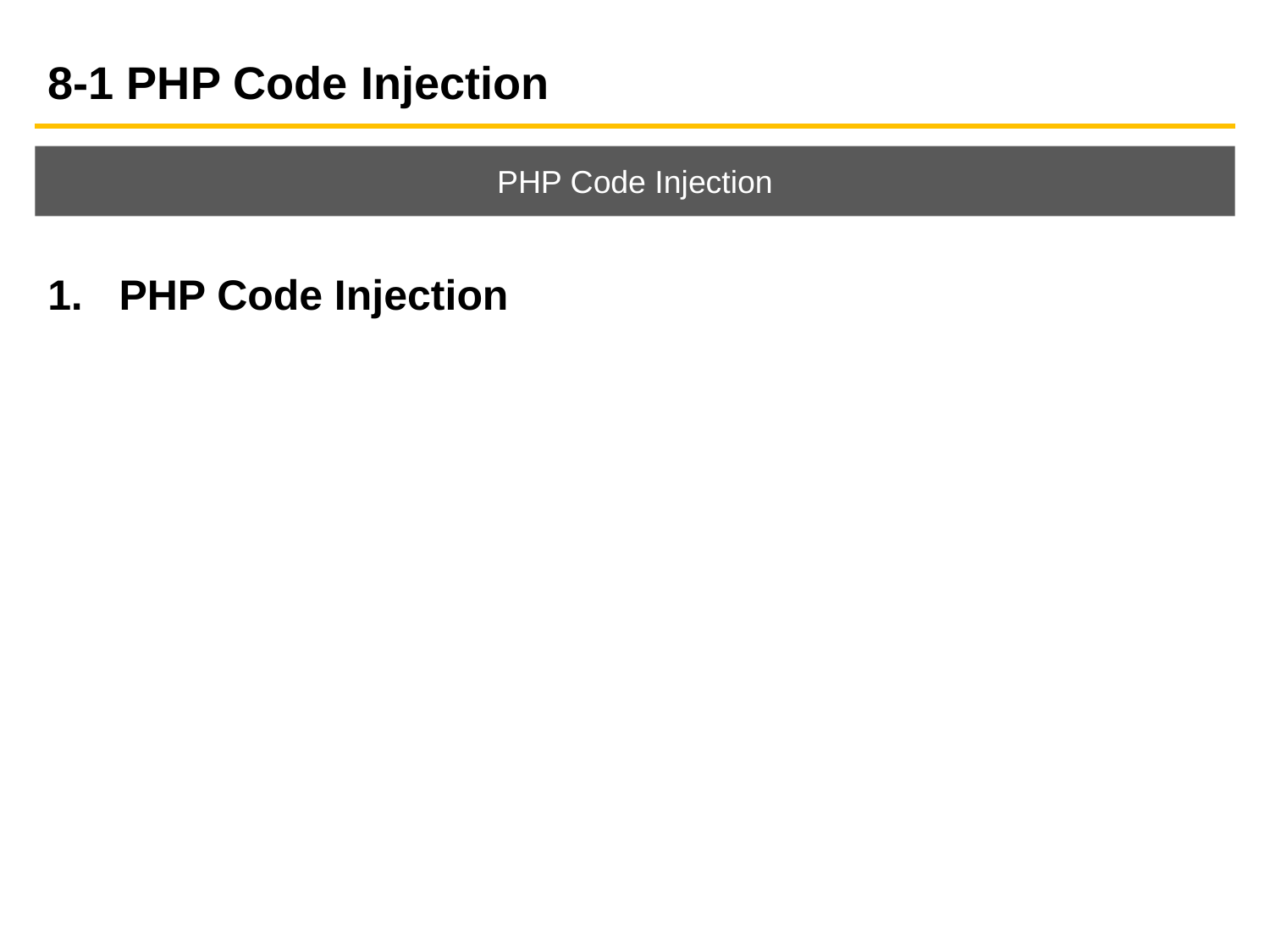

8-1 PHP Code Injection
PHP Code Injection
PHP Code Injection